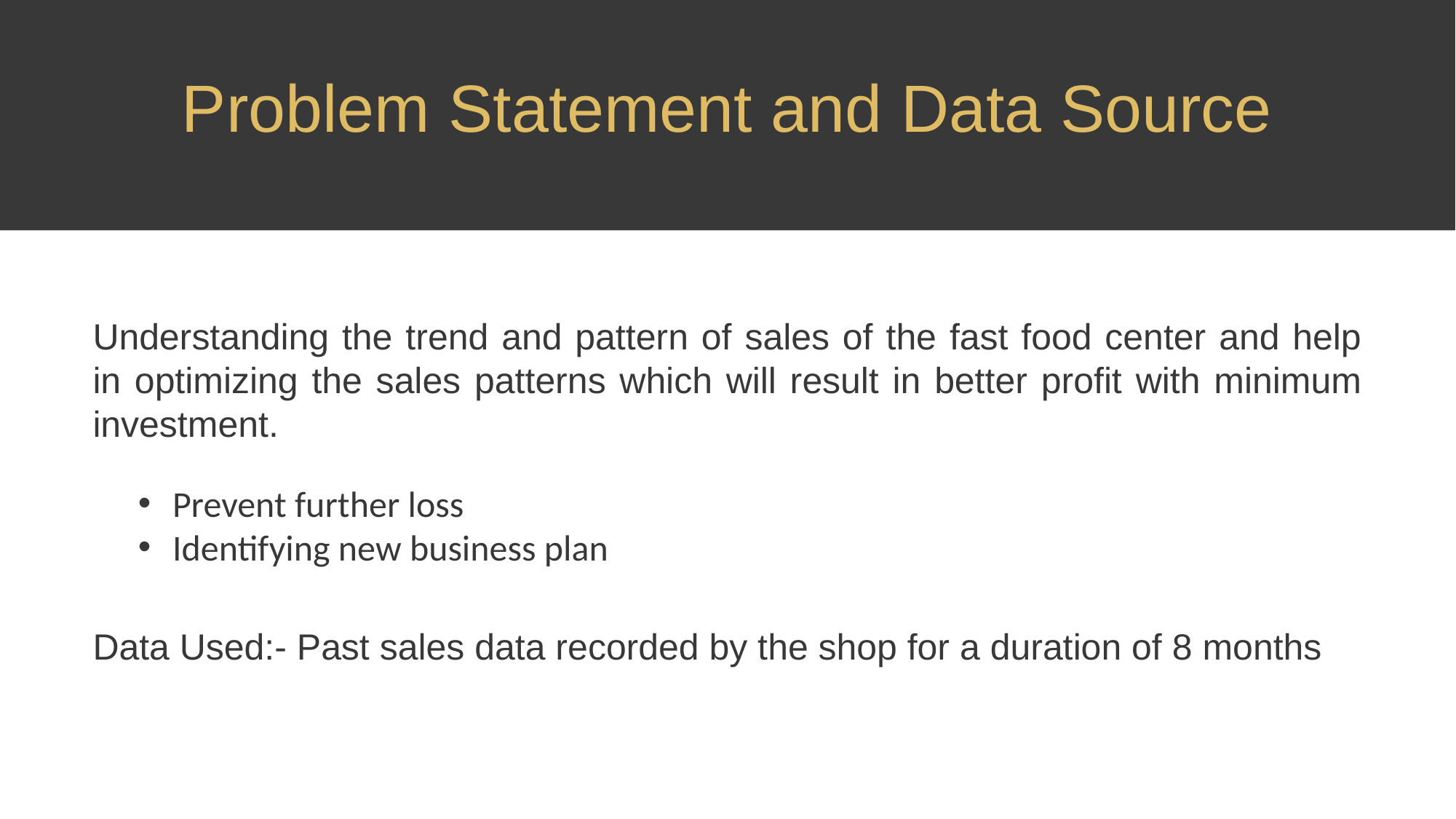

Problem Statement and Data Source

Understanding the trend and pattern of sales of the fast food center and help in optimizing the sales patterns which will result in better profit with minimum investment.
Prevent further loss
Identifying new business plan
Data Used:- Past sales data recorded by the shop for a duration of 8 months